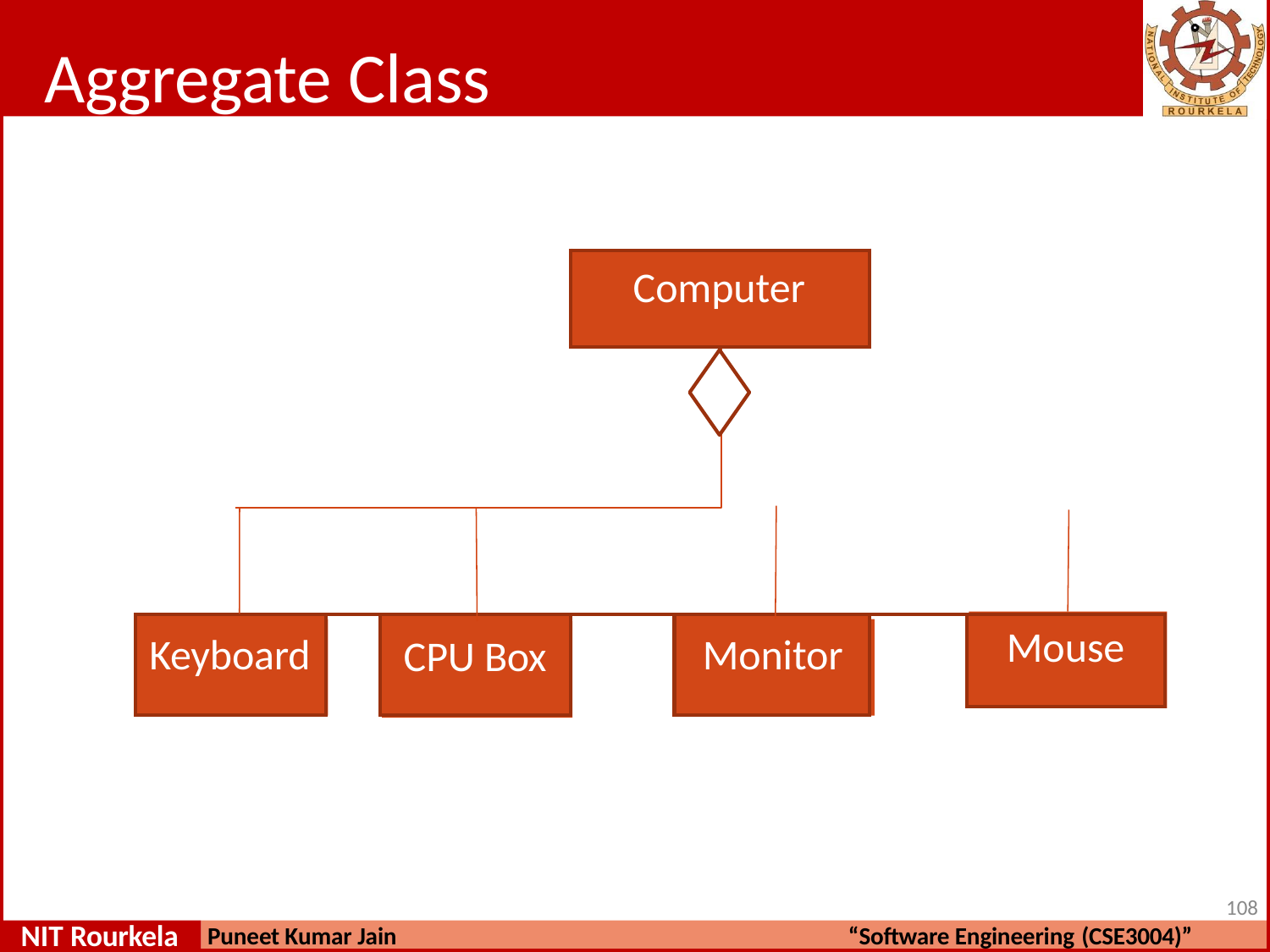

# Aggregate Class
|  |  |  | Computer |  |  |  |
| --- | --- | --- | --- | --- | --- | --- |
|  |  |  |  |  |  |  |
| Keyboard |  | CPU Box |  | Monitor |  | Mouse |
|  |  |  |  |  |  |  |

108
NIT Rourkela
Puneet Kumar Jain
“Software Engineering (CSE3004)”